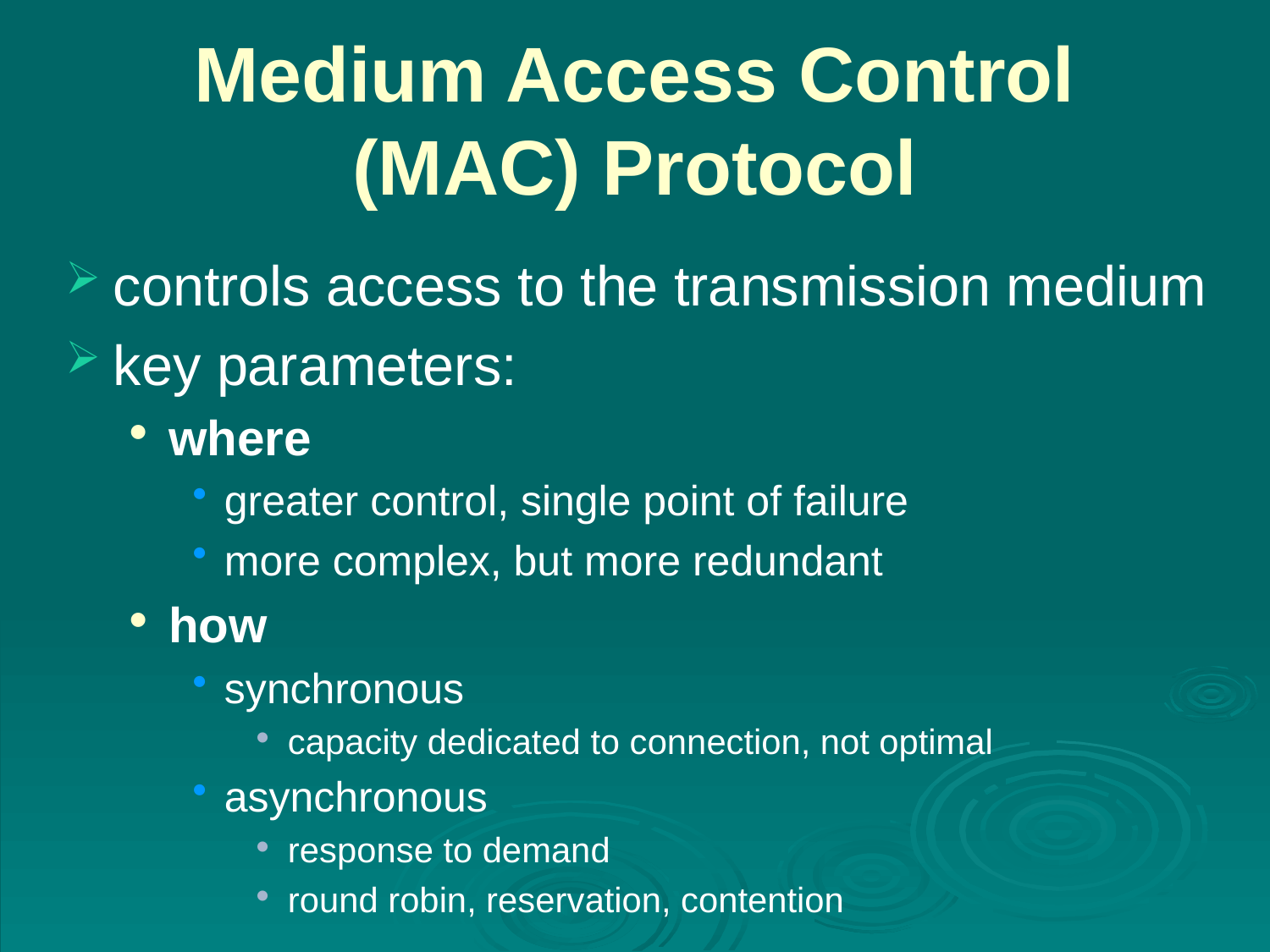

# Medium Access Control (MAC) Protocol
controls access to the transmission medium
key parameters:
where
greater control, single point of failure
more complex, but more redundant
how
synchronous
capacity dedicated to connection, not optimal
asynchronous
response to demand
round robin, reservation, contention